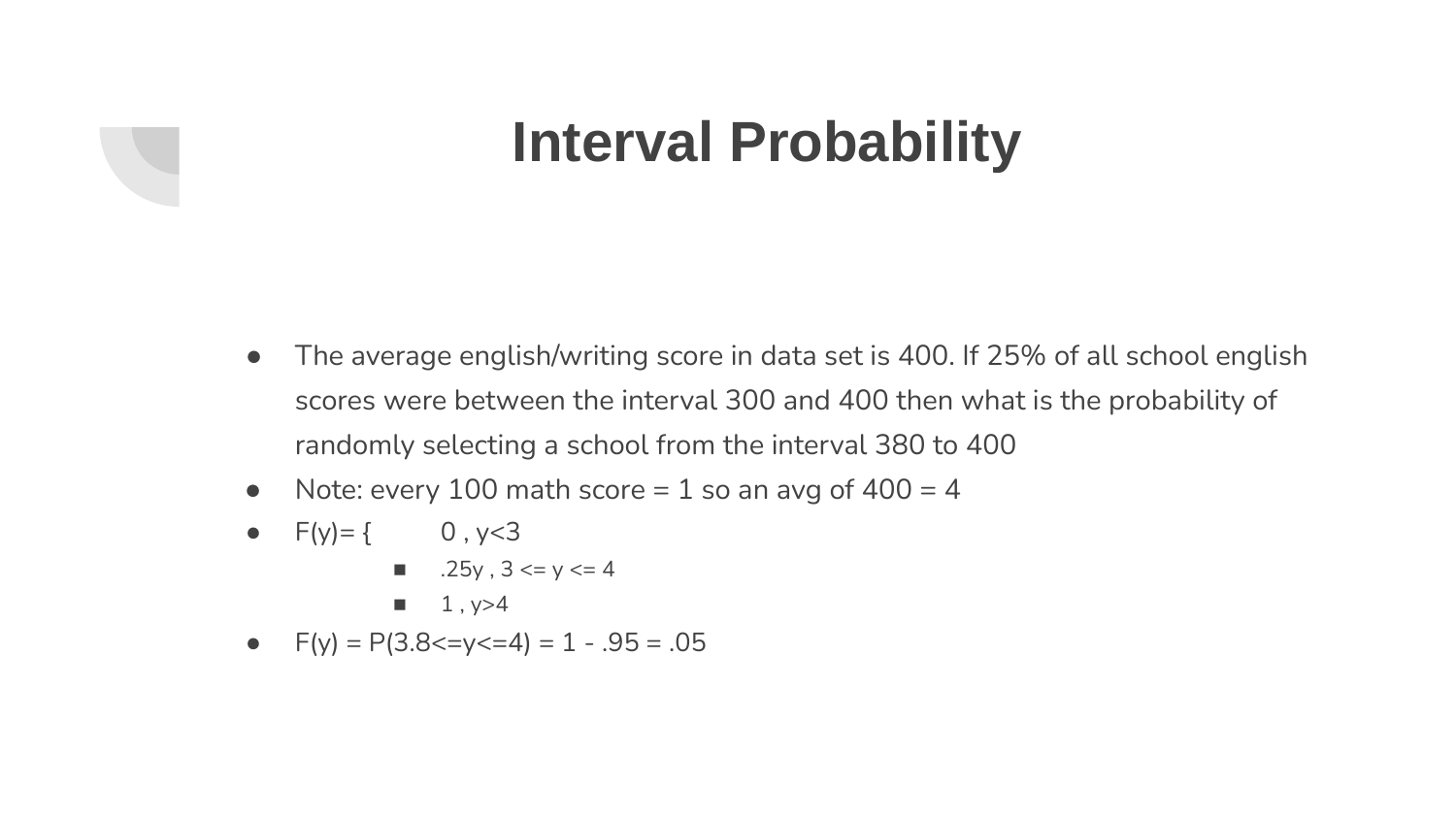

# Interval Probability
The average english/writing score in data set is 400. If 25% of all school english scores were between the interval 300 and 400 then what is the probability of randomly selecting a school from the interval 380 to 400
Note: every 100 math score = 1 so an avg of 400 = 4
F(y)= { 	0 , y<3
.25y , 3 <= y <= 4
1 , y>4
F(y) = P(3.8<=y<=4) = 1 - .95 = .05